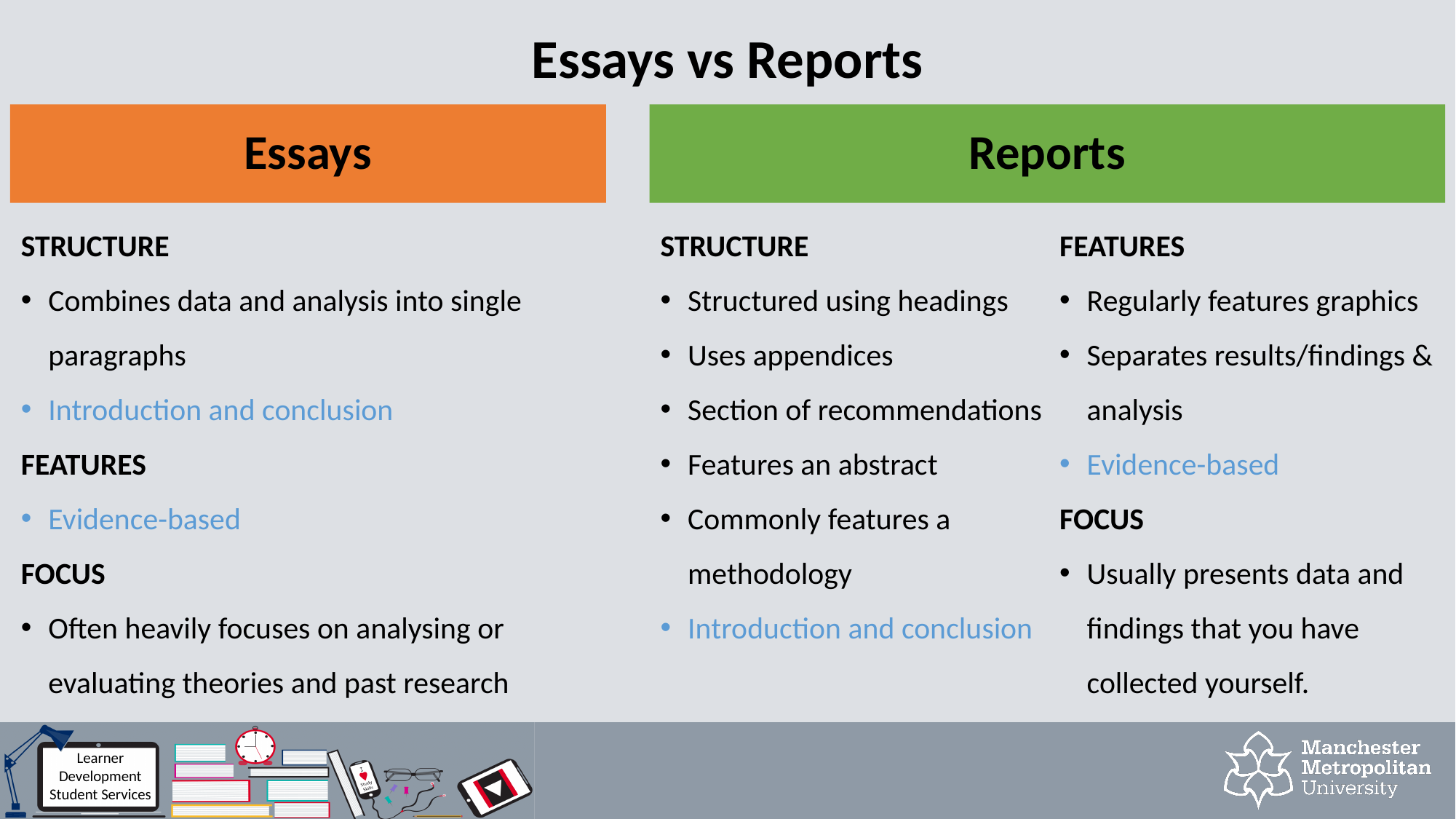

# Essays vs Reports
Essays
Reports
STRUCTURE
Combines data and analysis into single paragraphs
Introduction and conclusion
FEATURES
Evidence-based
FOCUS
Often heavily focuses on analysing or evaluating theories and past research

STRUCTURE
Structured using headings
Uses appendices
Section of recommendations
Features an abstract
Commonly features a methodology
Introduction and conclusion

FEATURES
Regularly features graphics
Separates results/findings & analysis
Evidence-based
FOCUS
Usually presents data and findings that you have collected yourself.